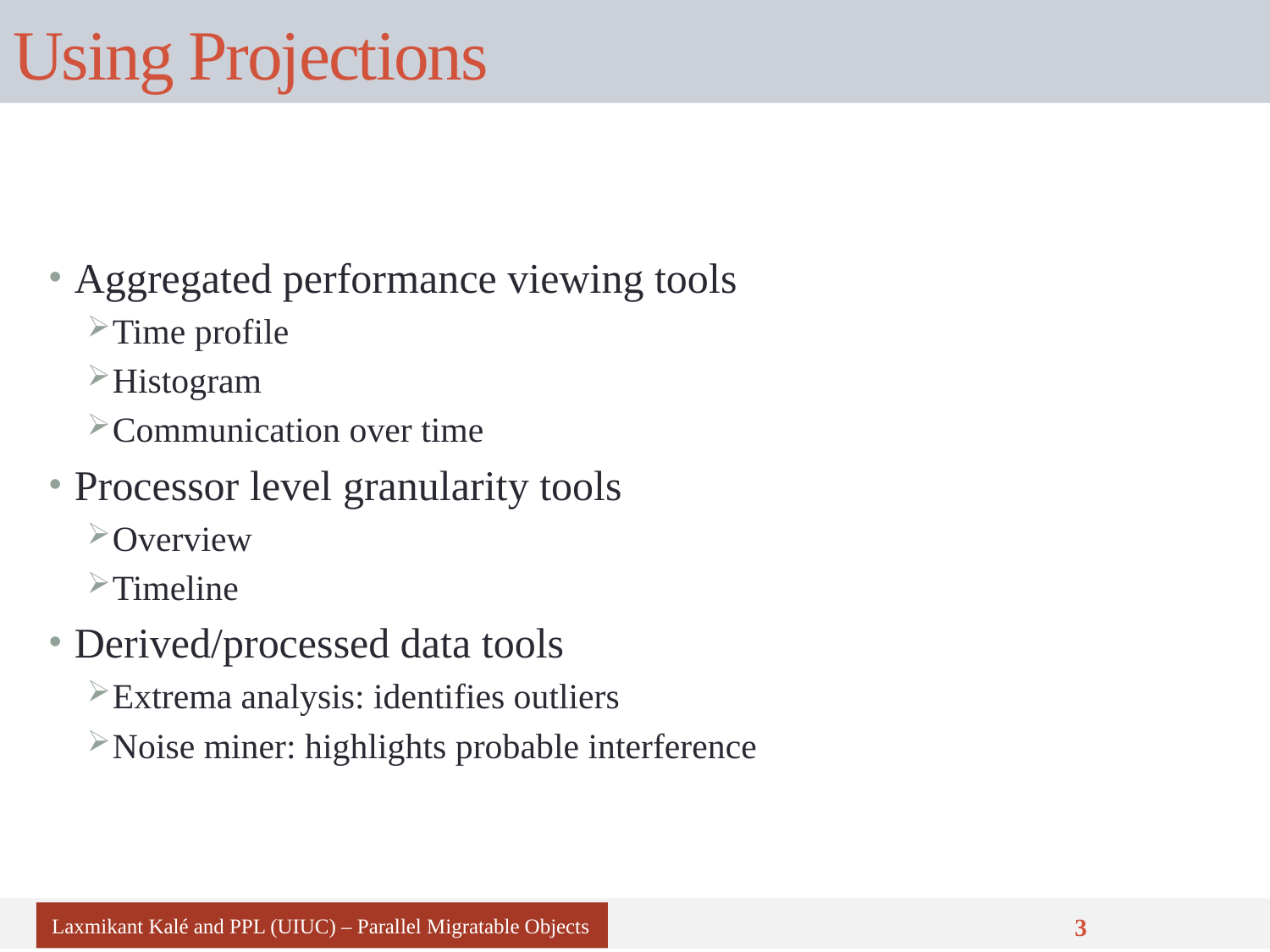

# Using Projections
Aggregated performance viewing tools
Time profile
Histogram
Communication over time
Processor level granularity tools
Overview
Timeline
Derived/processed data tools
Extrema analysis: identifies outliers
Noise miner: highlights probable interference
Laxmikant Kalé and PPL (UIUC) – Parallel Migratable Objects
3